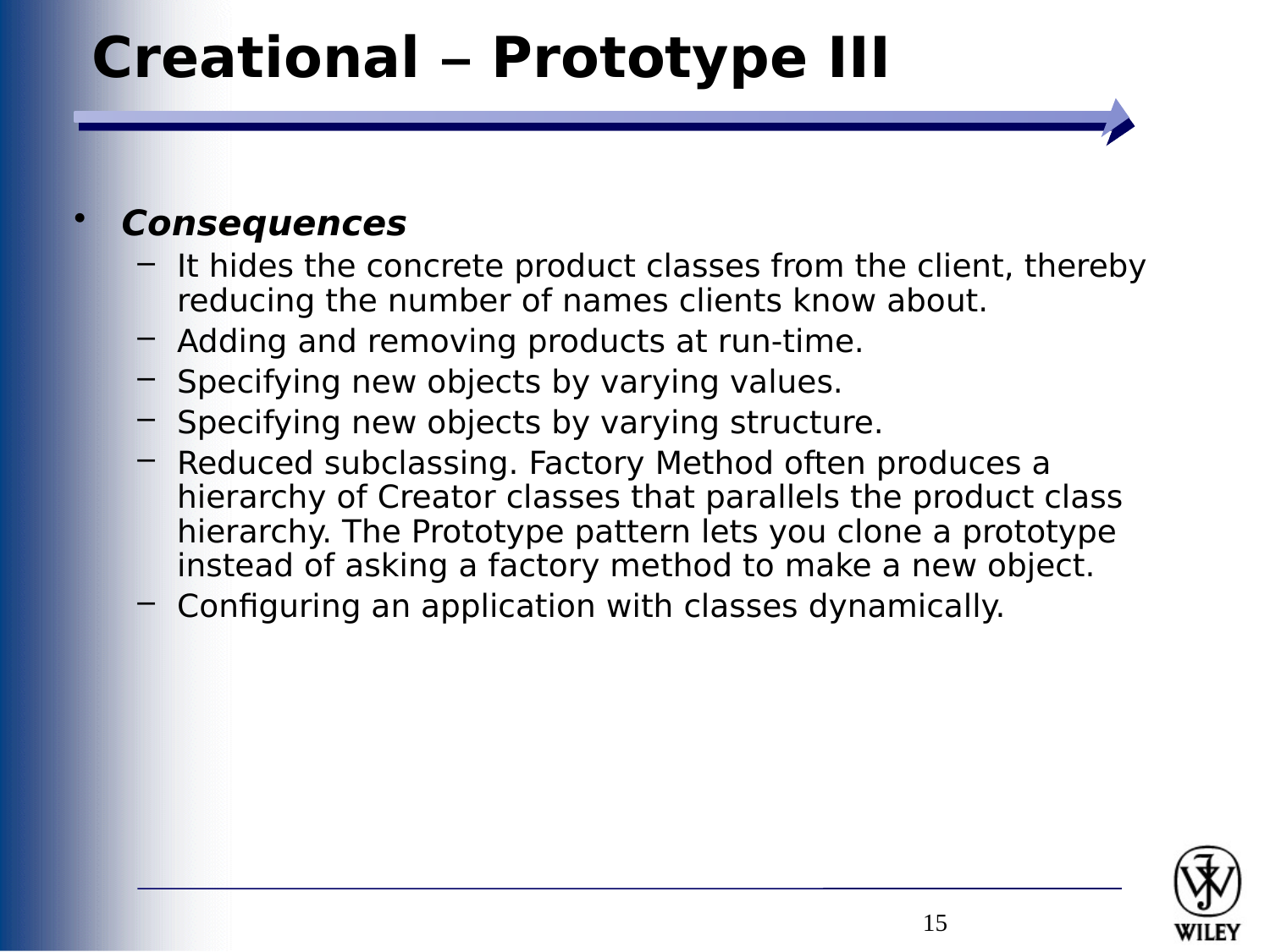

# Creational – Prototype III
Consequences
It hides the concrete product classes from the client, thereby reducing the number of names clients know about.
Adding and removing products at run-time.
Specifying new objects by varying values.
Specifying new objects by varying structure.
Reduced subclassing. Factory Method often produces a hierarchy of Creator classes that parallels the product class hierarchy. The Prototype pattern lets you clone a prototype instead of asking a factory method to make a new object.
Configuring an application with classes dynamically.
15